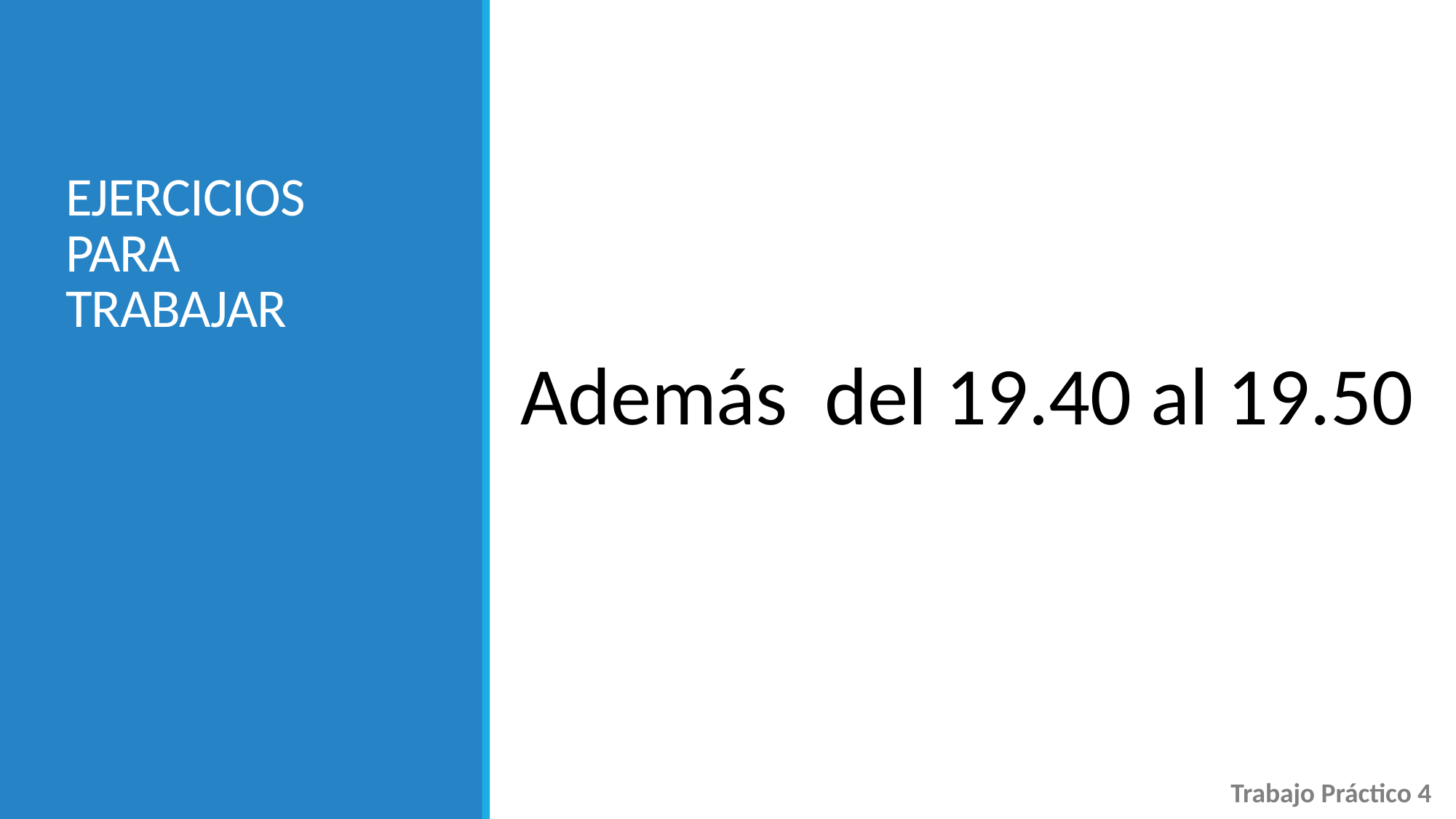

# EJERCICIOS PARA TRABAJAR
Además  del 19.40 al 19.50
Trabajo Práctico 4